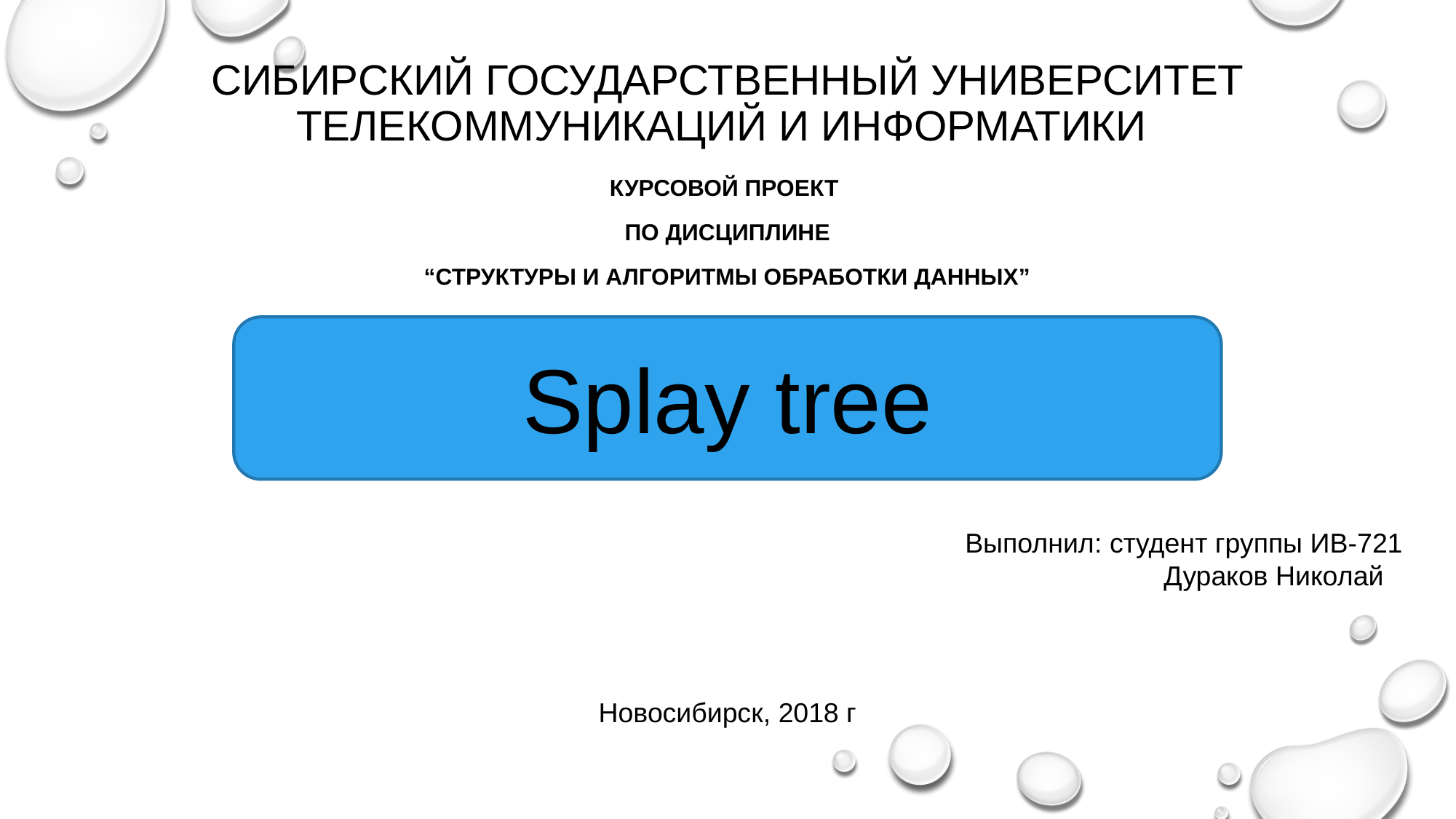

Сибирский государственный университет телекоммуникаций и информатики
КУРСОВОЙ ПРОЕКТ
по дисциплине
 “Структуры и алгоритмы обработки данных”

Splay tree
Выполнил: студент группы ИВ-721
                          Дураков Николай
Новосибирск, 2018 г